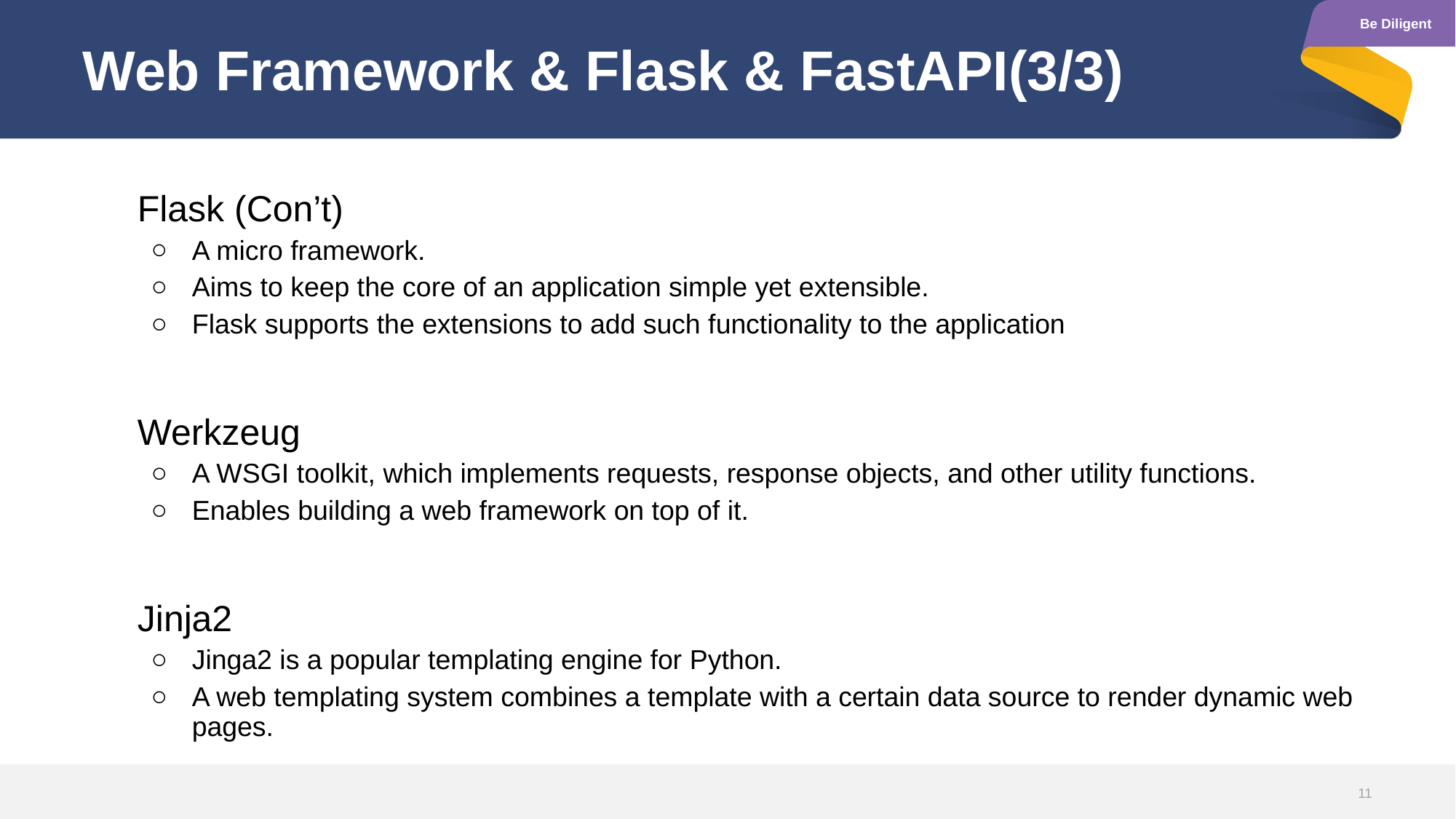

# Web Framework & Flask & FastAPI(3/3)
Flask (Con’t)
A micro framework.
Aims to keep the core of an application simple yet extensible.
Flask supports the extensions to add such functionality to the application

Werkzeug
A WSGI toolkit, which implements requests, response objects, and other utility functions.
Enables building a web framework on top of it.

Jinja2
Jinga2 is a popular templating engine for Python.
A web templating system combines a template with a certain data source to render dynamic web pages.

11